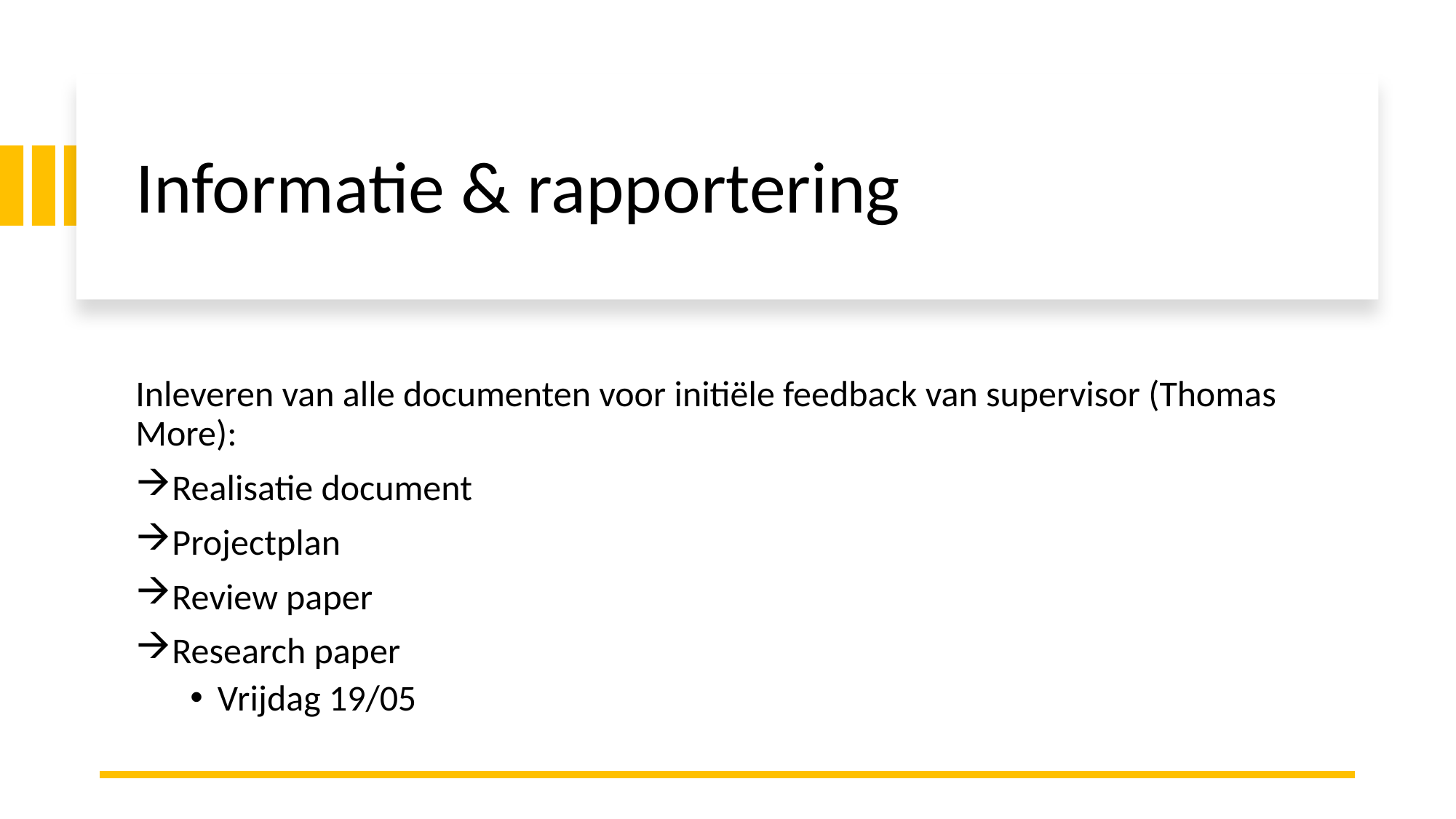

# Informatie & rapportering

Inleveren van alle documenten voor initiële feedback van supervisor (Thomas More):
Realisatie document
Projectplan
Review paper
Research paper
Vrijdag 19/05